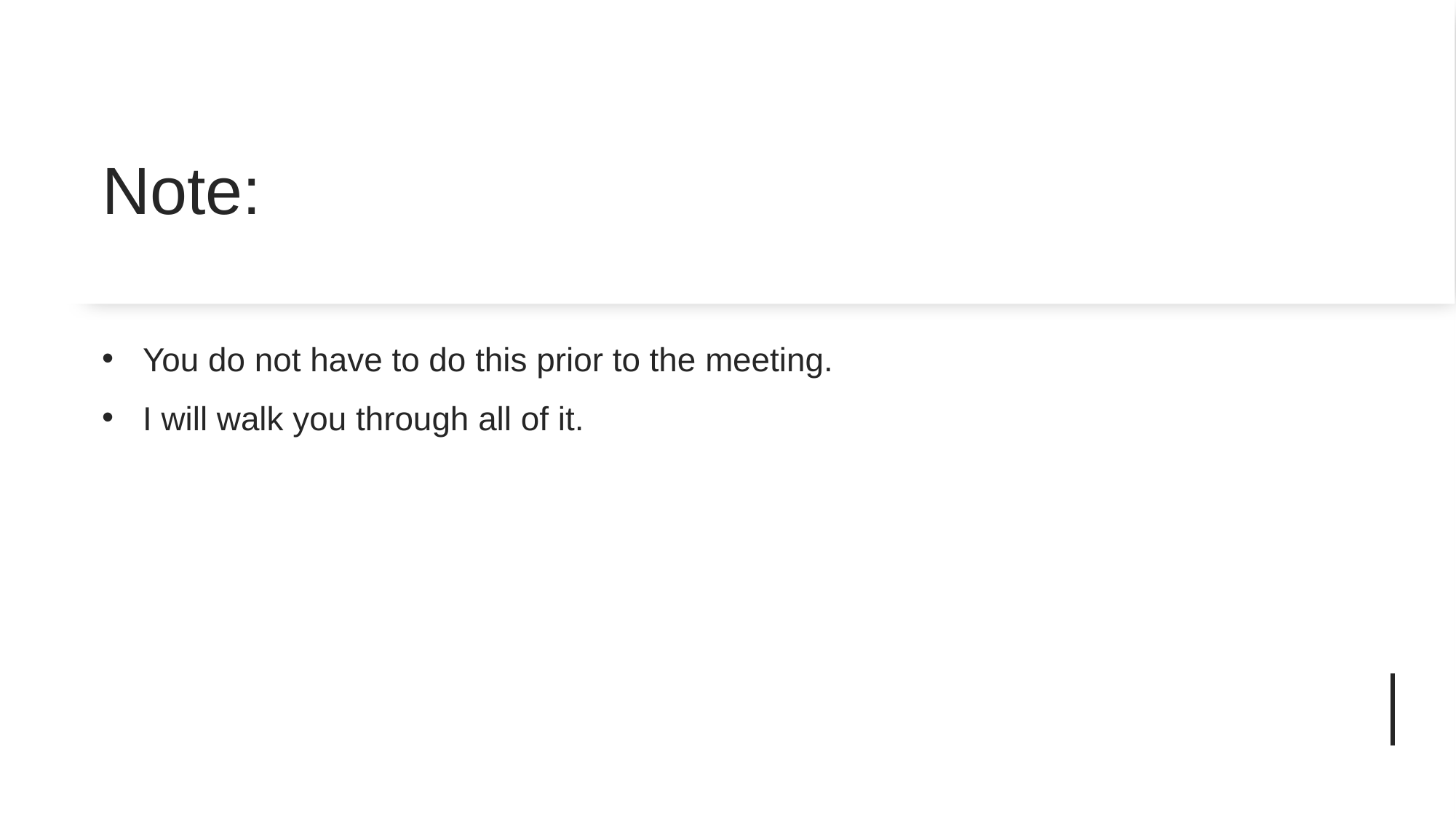

# Note:
You do not have to do this prior to the meeting.
I will walk you through all of it.